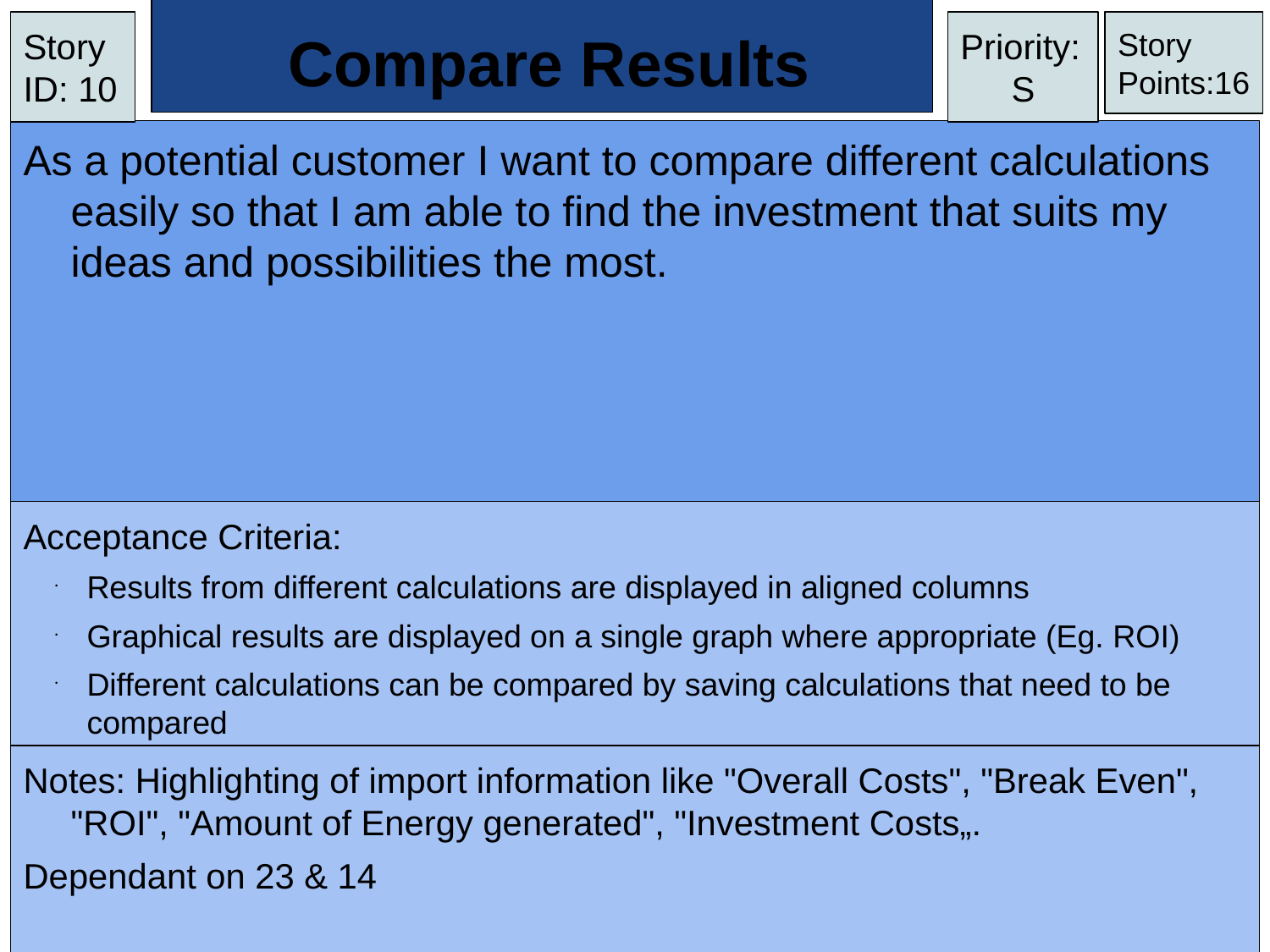

# Compare Results
Story ID: 10
Priority:
S
Story Points:16

As a potential customer I want to compare different calculations easily so that I am able to find the investment that suits my ideas and possibilities the most.
Acceptance Criteria:
Results from different calculations are displayed in aligned columns
Graphical results are displayed on a single graph where appropriate (Eg. ROI)
Different calculations can be compared by saving calculations that need to be compared
Notes: Highlighting of import information like "Overall Costs", "Break Even", "ROI", "Amount of Energy generated", "Investment Costs„.
Dependant on 23 & 14